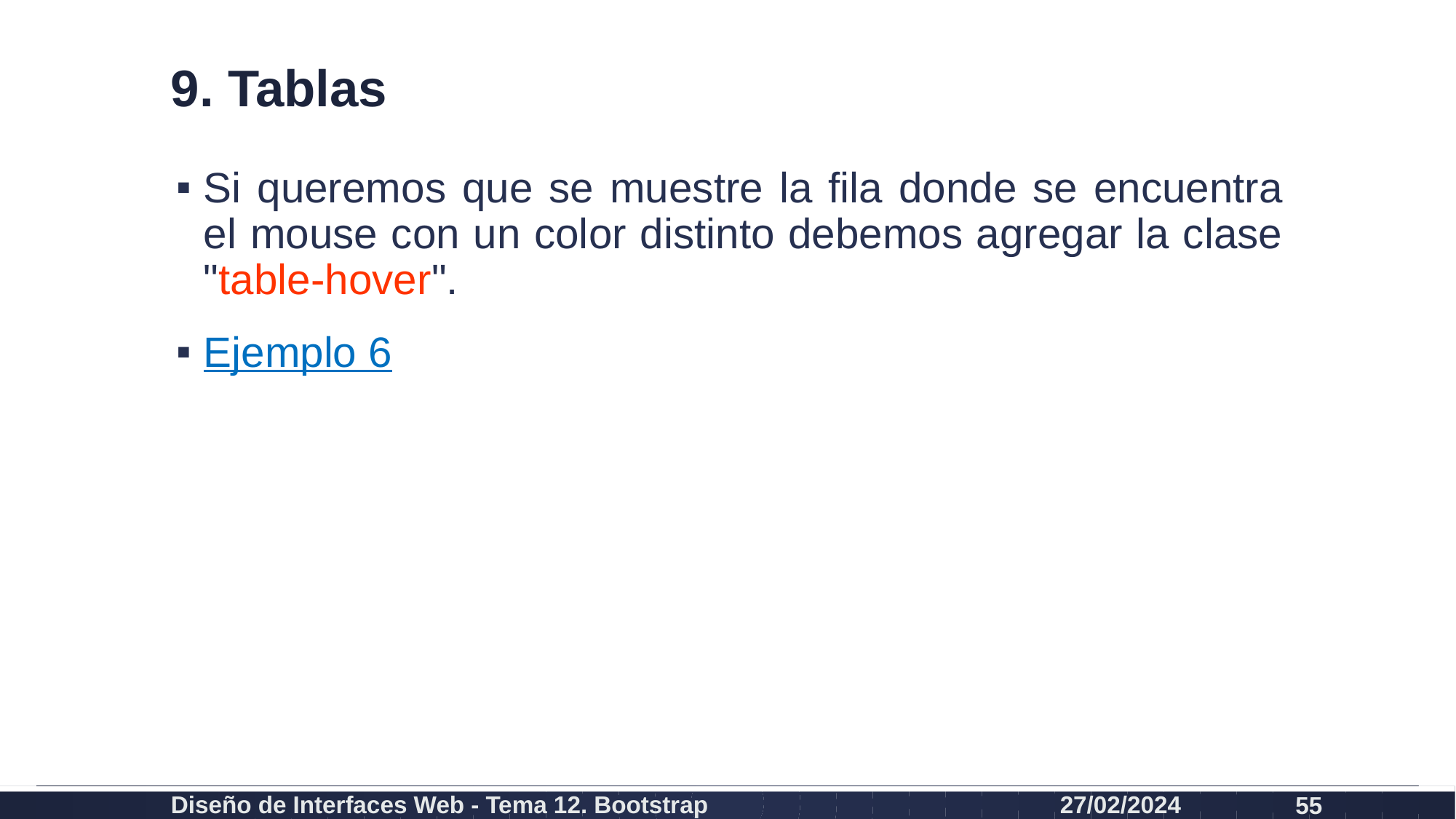

# 9. Tablas
Si queremos que se muestre la fila donde se encuentra el mouse con un color distinto debemos agregar la clase "table-hover".
Ejemplo 6
Diseño de Interfaces Web - Tema 12. Bootstrap
27/02/2024
55